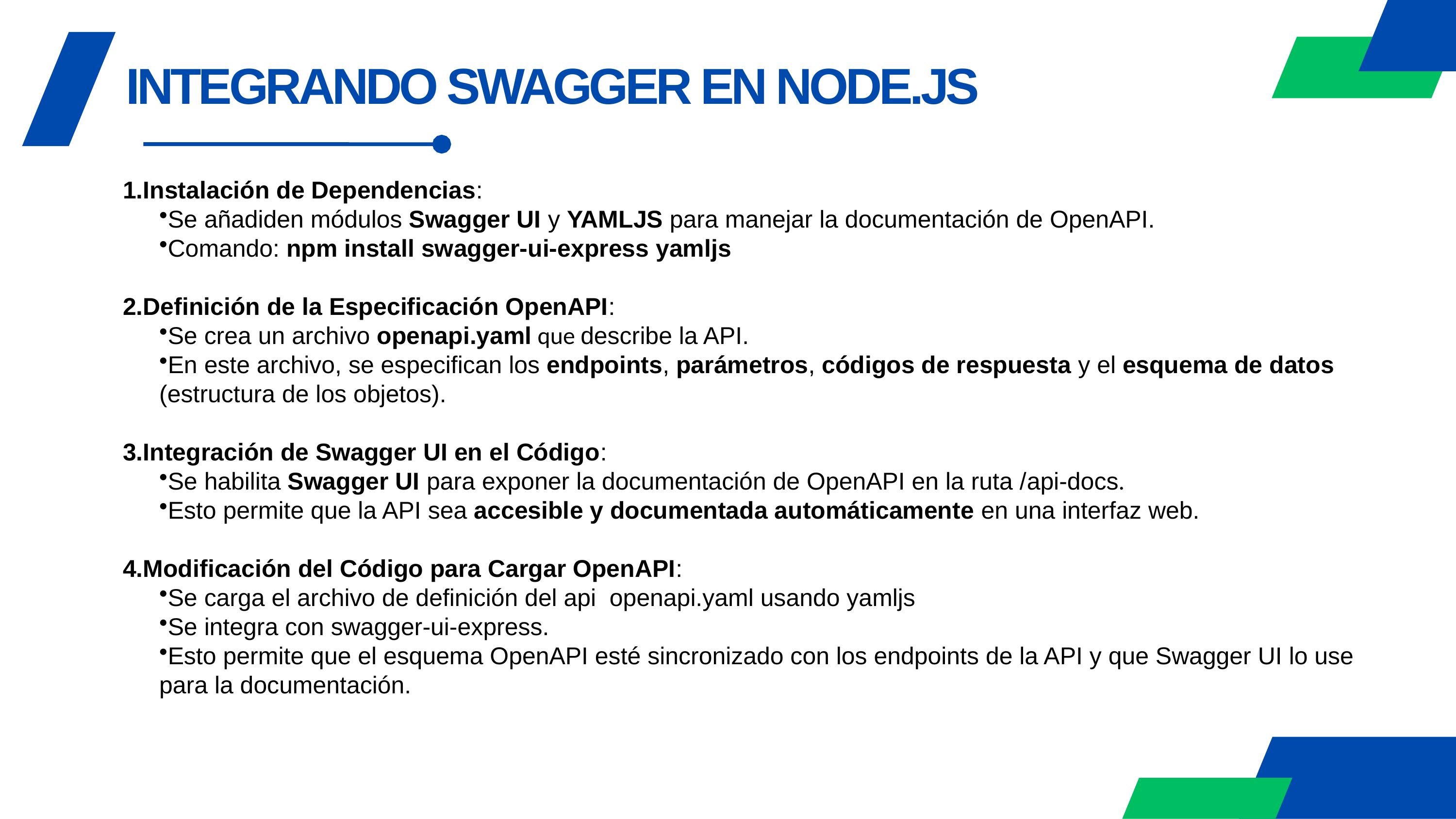

INTEGRANDO SWAGGER EN NODE.JS

Instalación de Dependencias:
Se añadiden módulos Swagger UI y YAMLJS para manejar la documentación de OpenAPI.
Comando: npm install swagger-ui-express yamljs

Definición de la Especificación OpenAPI:
Se crea un archivo openapi.yaml que describe la API.
En este archivo, se especifican los endpoints, parámetros, códigos de respuesta y el esquema de datos (estructura de los objetos).

Integración de Swagger UI en el Código:
Se habilita Swagger UI para exponer la documentación de OpenAPI en la ruta /api-docs.
Esto permite que la API sea accesible y documentada automáticamente en una interfaz web.

Modificación del Código para Cargar OpenAPI:
Se carga el archivo de definición del api  openapi.yaml usando yamljs
Se integra con swagger-ui-express.
Esto permite que el esquema OpenAPI esté sincronizado con los endpoints de la API y que Swagger UI lo use para la documentación.